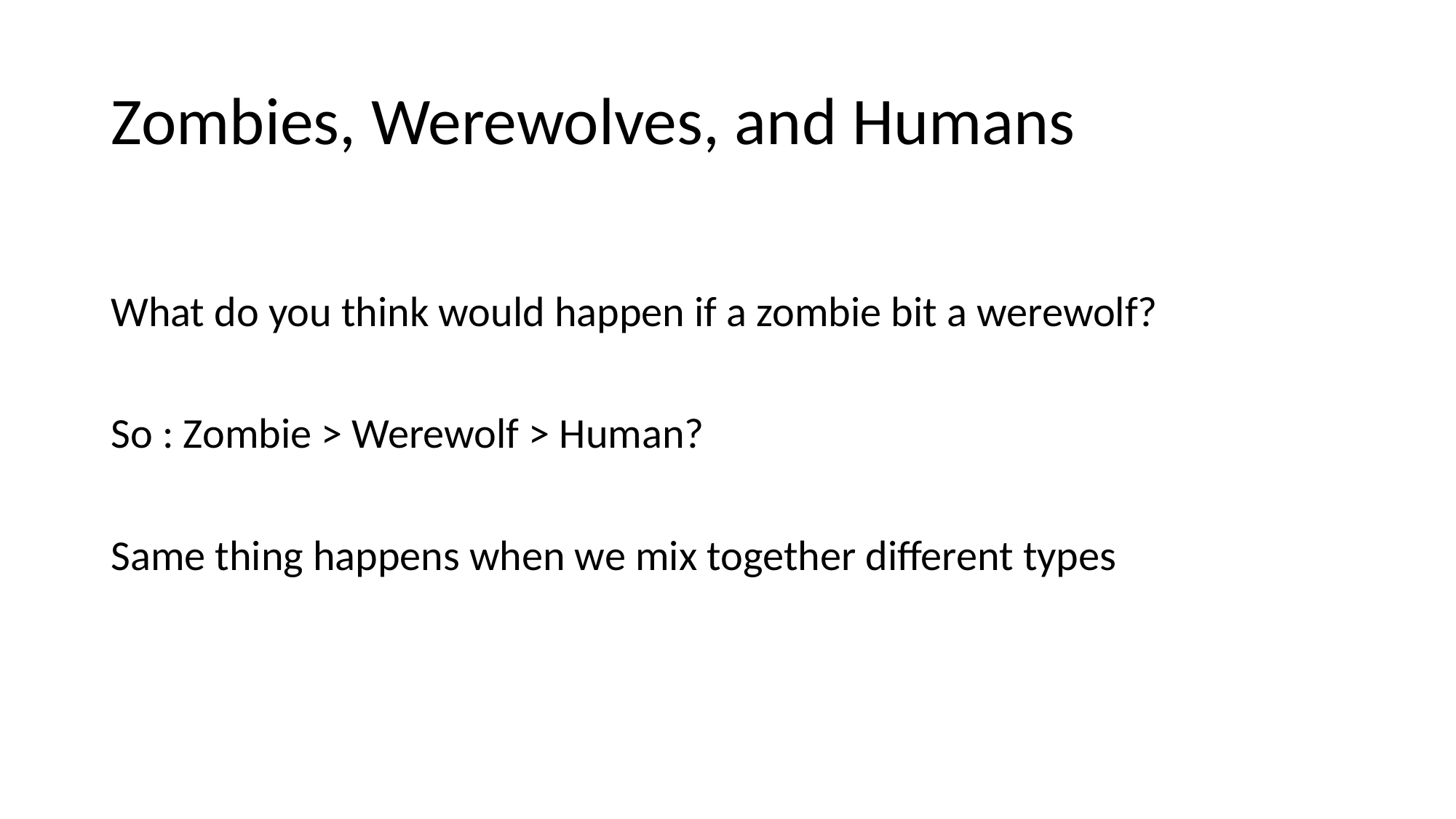

# Zombies, Werewolves, and Humans

What do you think would happen if a zombie bit a werewolf?

So : Zombie > Werewolf > Human?

Same thing happens when we mix together different types